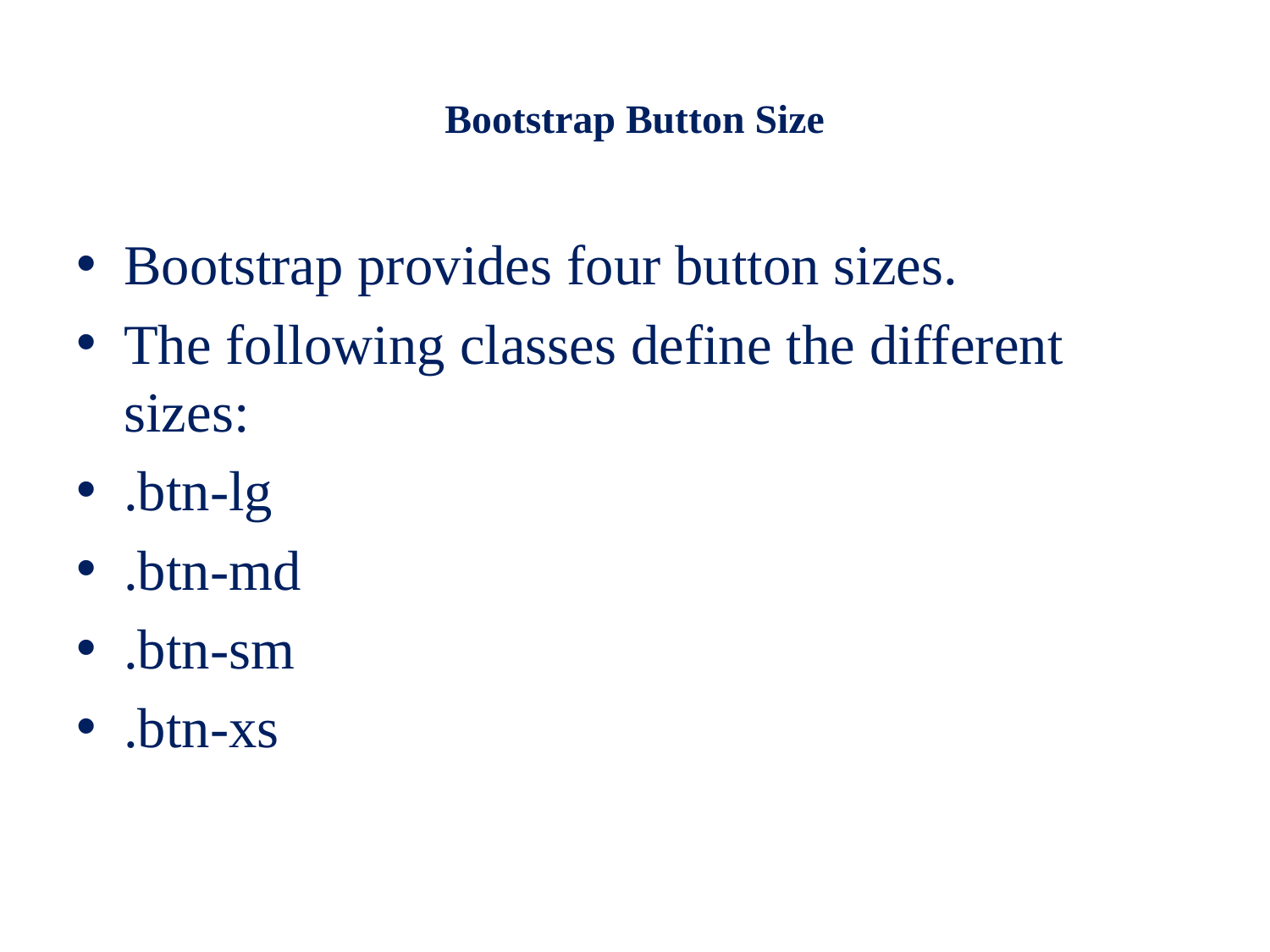

# Bootstrap Button Size
Bootstrap provides four button sizes.
The following classes define the different sizes:
.btn-lg
.btn-md
.btn-sm
.btn-xs